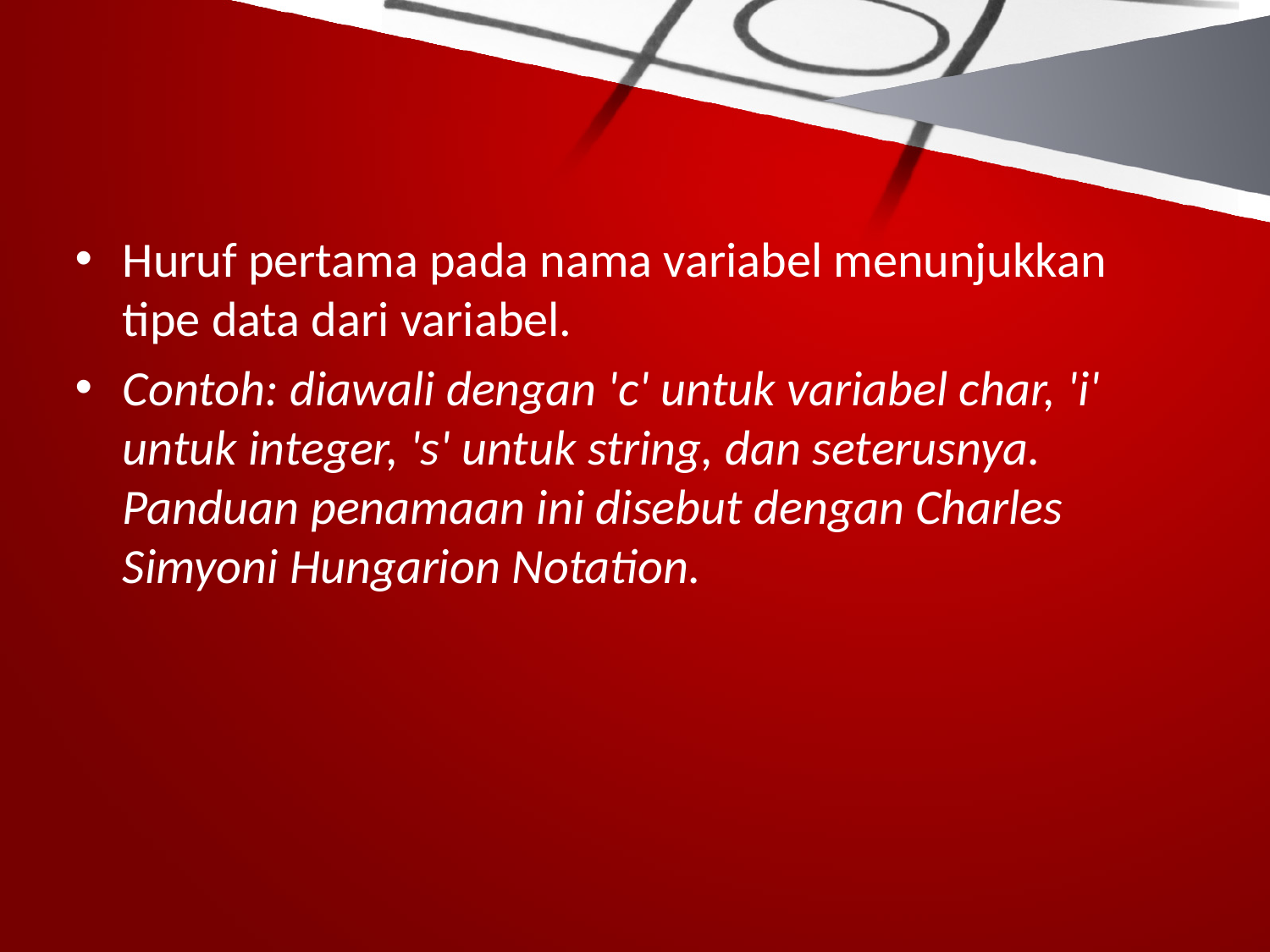

#
Huruf pertama pada nama variabel menunjukkan tipe data dari variabel.
Contoh: diawali dengan 'c' untuk variabel char, 'i' untuk integer, 's' untuk string, dan seterusnya. Panduan penamaan ini disebut dengan Charles Simyoni Hungarion Notation.